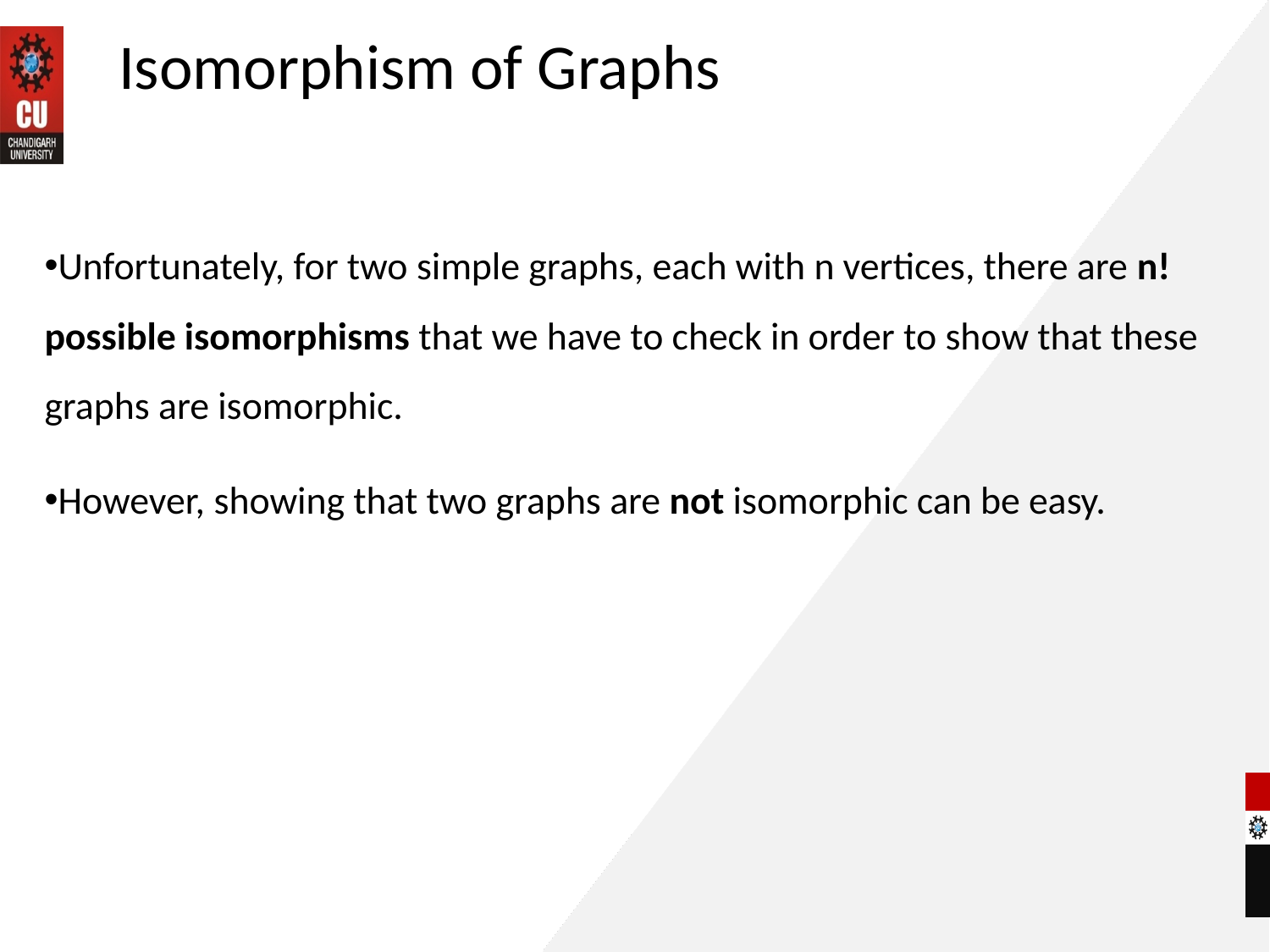

# Isomorphism of Graphs
Unfortunately, for two simple graphs, each with n vertices, there are n! possible isomorphisms that we have to check in order to show that these graphs are isomorphic.
However, showing that two graphs are not isomorphic can be easy.